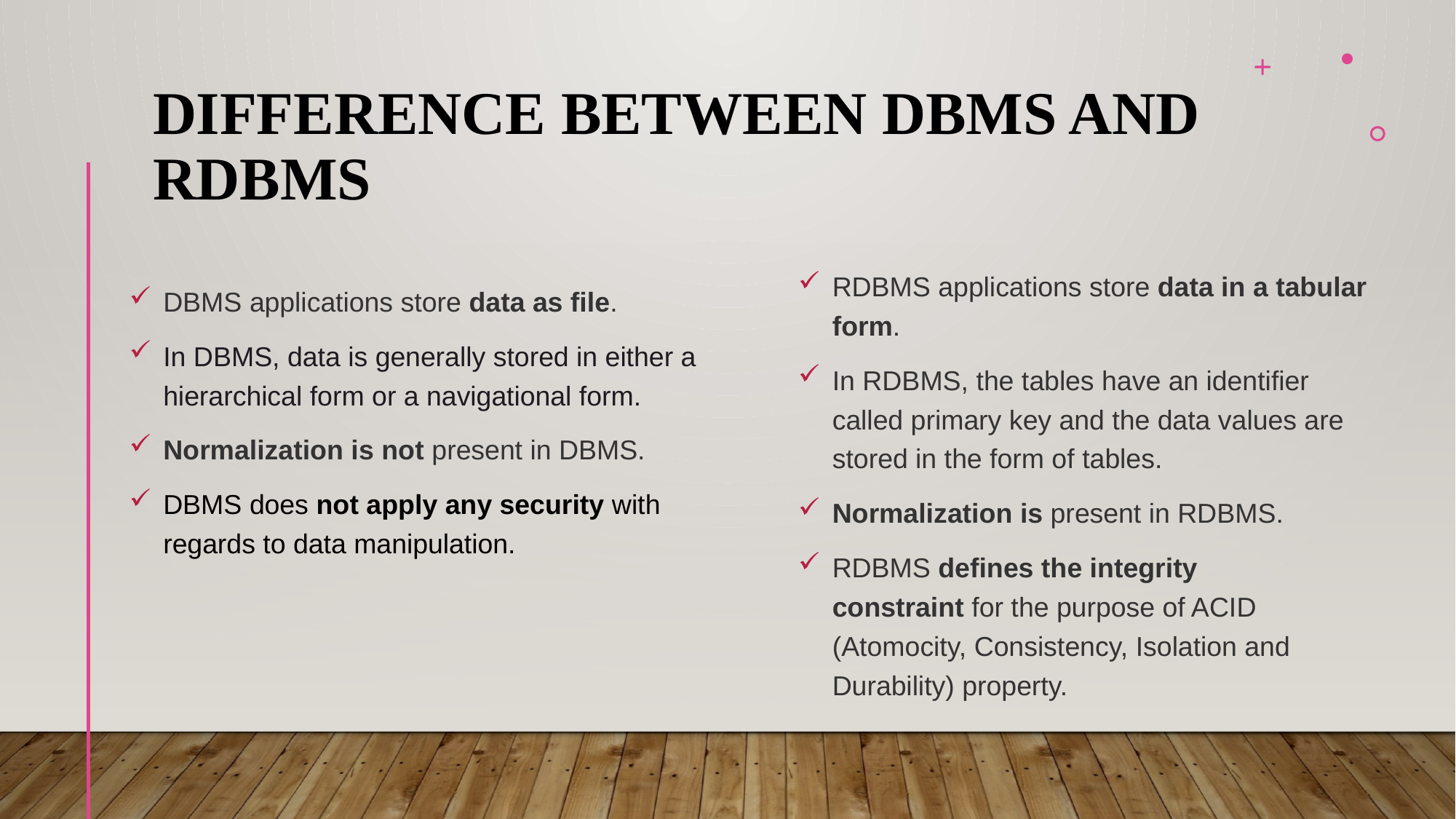

# Difference between dbms and rdbms
RDBMS applications store data in a tabular form.
In RDBMS, the tables have an identifier called primary key and the data values are stored in the form of tables.
Normalization is present in RDBMS.
RDBMS defines the integrity constraint for the purpose of ACID (Atomocity, Consistency, Isolation and Durability) property.
DBMS applications store data as file.
In DBMS, data is generally stored in either a hierarchical form or a navigational form.
Normalization is not present in DBMS.
DBMS does not apply any security with regards to data manipulation.